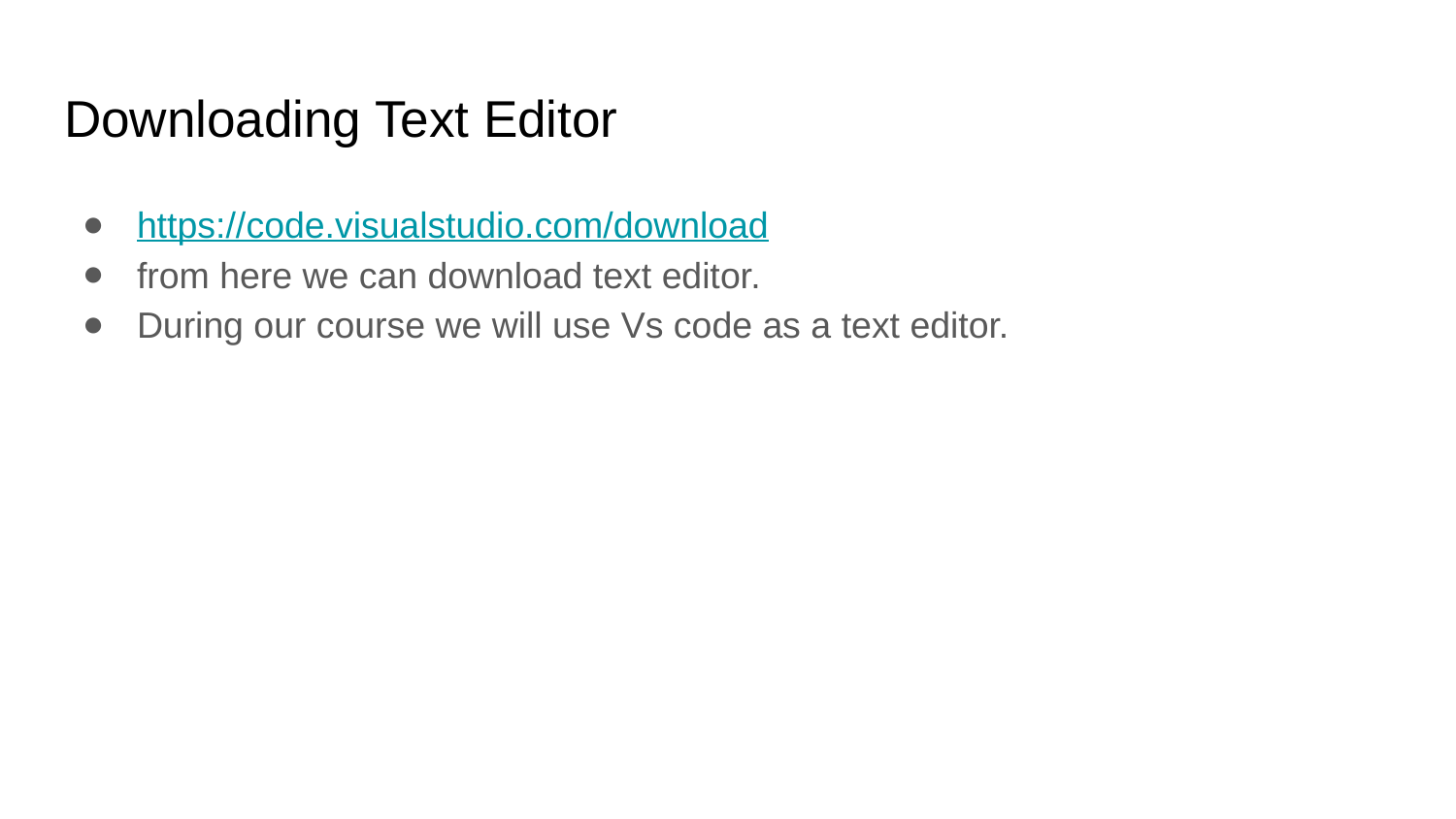

# Downloading Text Editor
https://code.visualstudio.com/download
from here we can download text editor.
During our course we will use Vs code as a text editor.